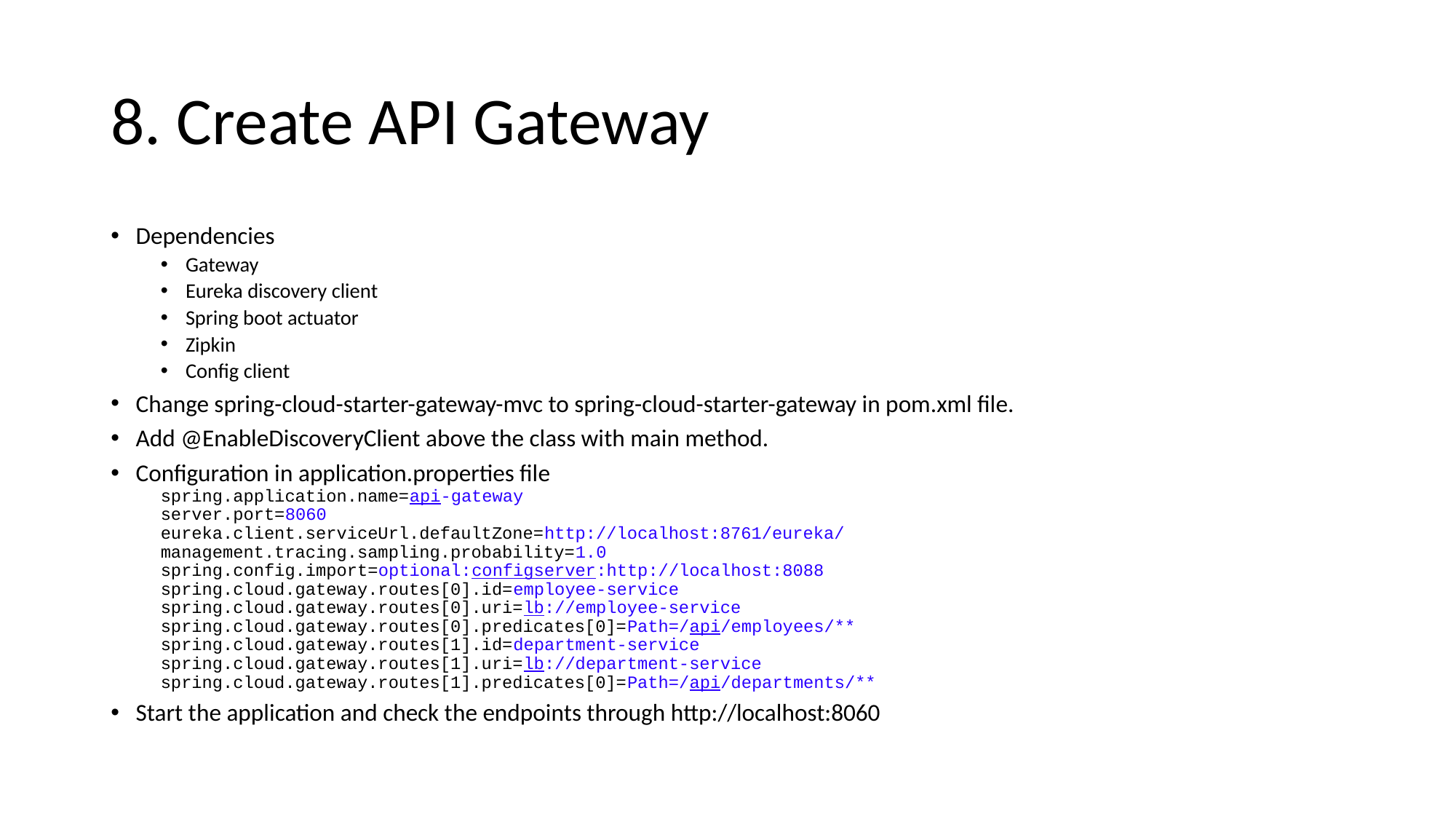

# 8. Create API Gateway
Dependencies
Gateway
Eureka discovery client
Spring boot actuator
Zipkin
Config client
Change spring-cloud-starter-gateway-mvc to spring-cloud-starter-gateway in pom.xml file.
Add @EnableDiscoveryClient above the class with main method.
Configuration in application.properties file
spring.application.name=api-gateway
server.port=8060
eureka.client.serviceUrl.defaultZone=http://localhost:8761/eureka/
management.tracing.sampling.probability=1.0
spring.config.import=optional:configserver:http://localhost:8088
spring.cloud.gateway.routes[0].id=employee-service
spring.cloud.gateway.routes[0].uri=lb://employee-service
spring.cloud.gateway.routes[0].predicates[0]=Path=/api/employees/**
spring.cloud.gateway.routes[1].id=department-service
spring.cloud.gateway.routes[1].uri=lb://department-service
spring.cloud.gateway.routes[1].predicates[0]=Path=/api/departments/**
Start the application and check the endpoints through http://localhost:8060